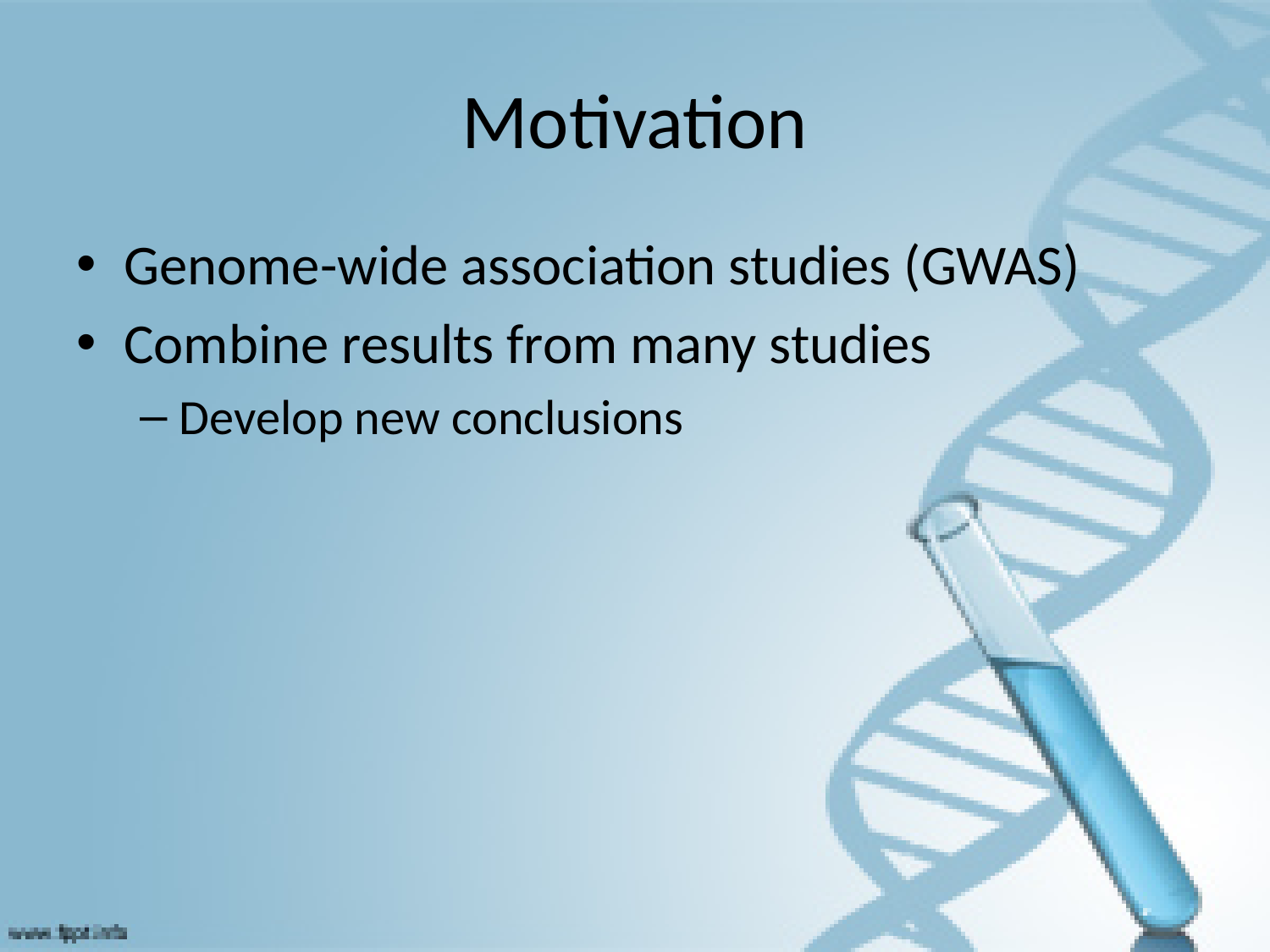

# Motivation
Genome-wide association studies (GWAS)
Combine results from many studies
Develop new conclusions